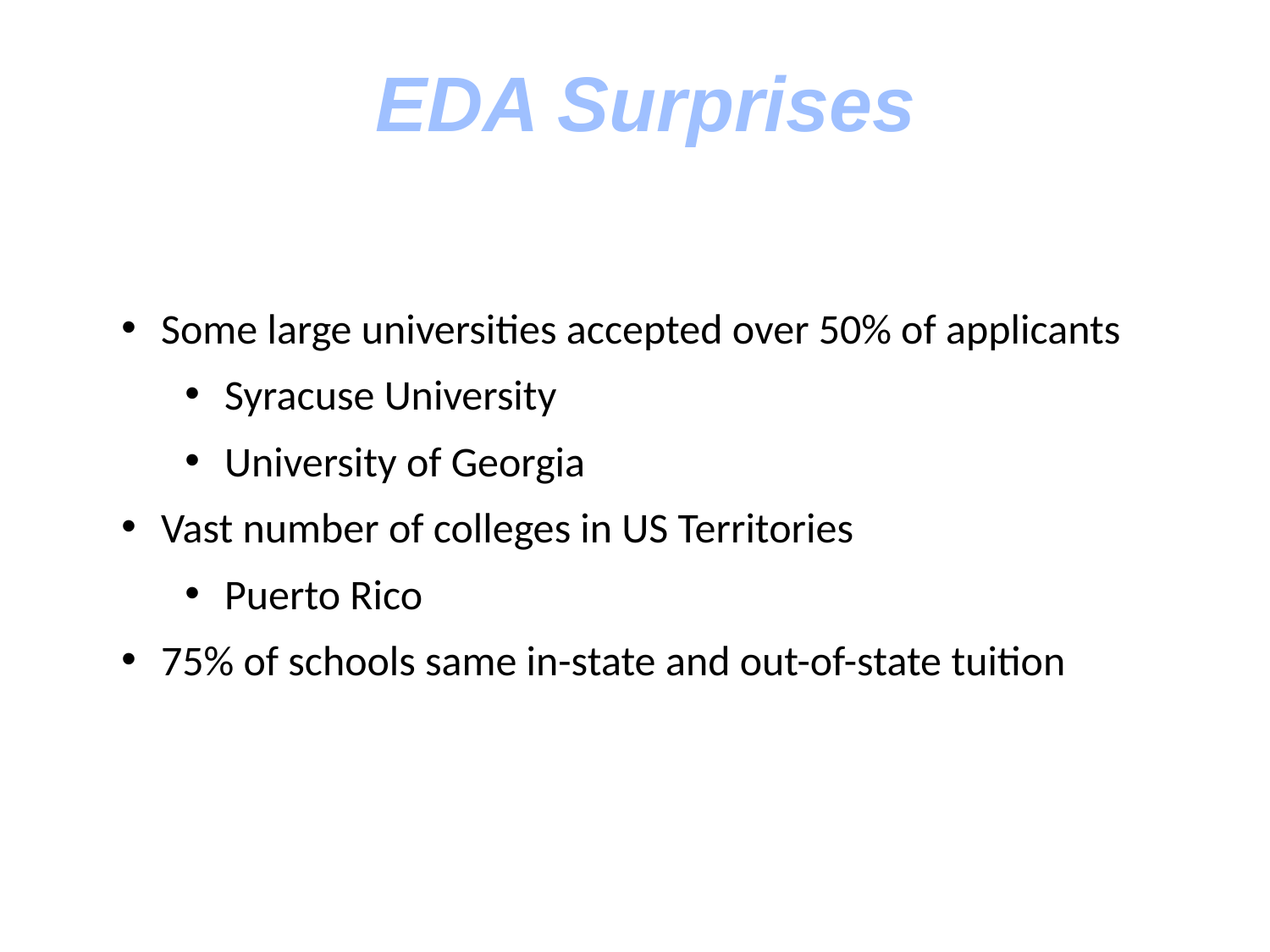

# EDA Surprises

Some large universities accepted over 50% of applicants
Syracuse University
University of Georgia
Vast number of colleges in US Territories
Puerto Rico
75% of schools same in-state and out-of-state tuition